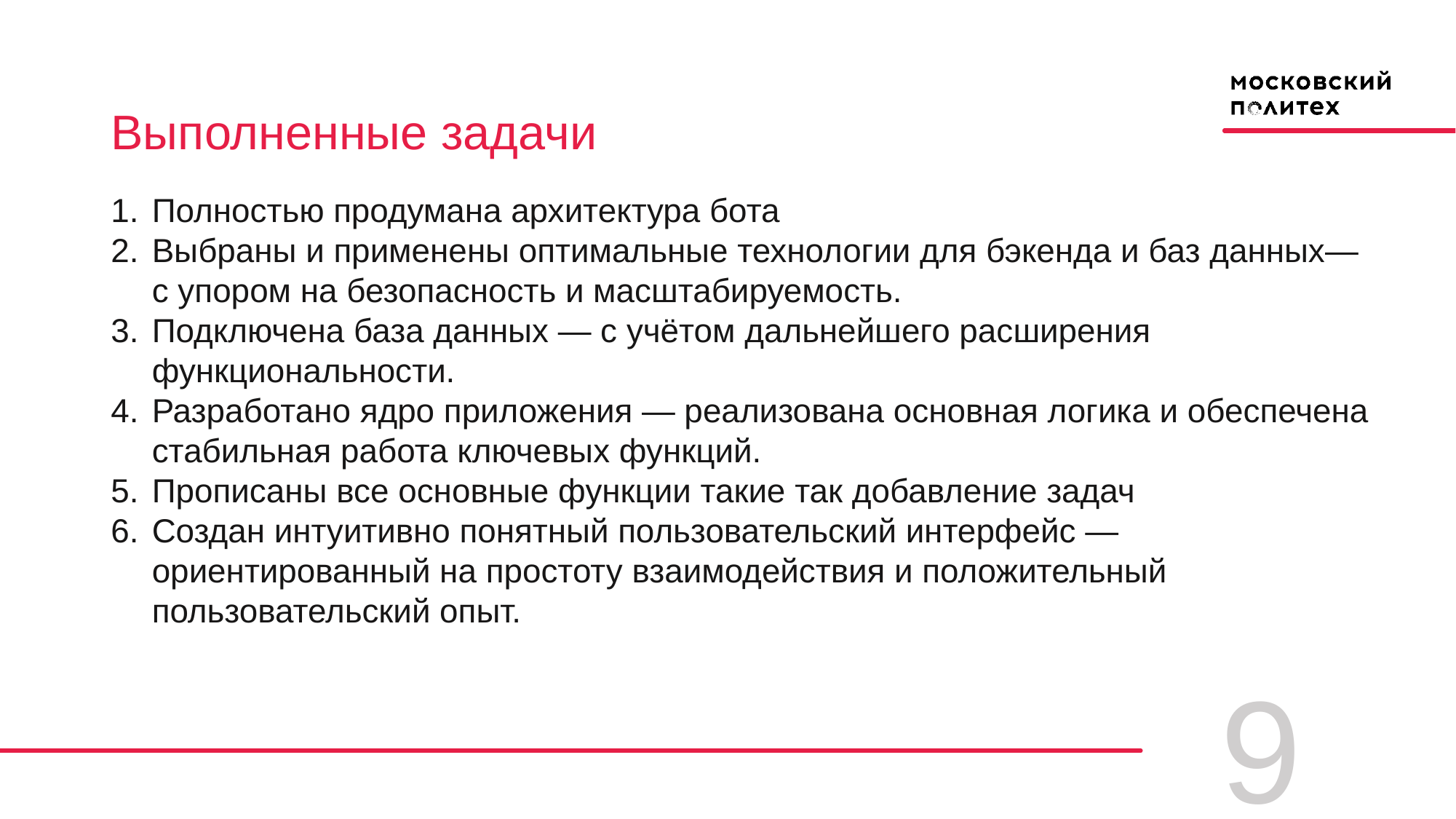

# Выполненные задачи
Полностью продумана архитектура бота
Выбраны и применены оптимальные технологии для бэкенда и баз данных— с упором на безопасность и масштабируемость.
Подключена база данных — с учётом дальнейшего расширения функциональности.
Разработано ядро приложения — реализована основная логика и обеспечена стабильная работа ключевых функций.
Прописаны все основные функции такие так добавление задач
Создан интуитивно понятный пользовательский интерфейс — ориентированный на простоту взаимодействия и положительный пользовательский опыт.
9